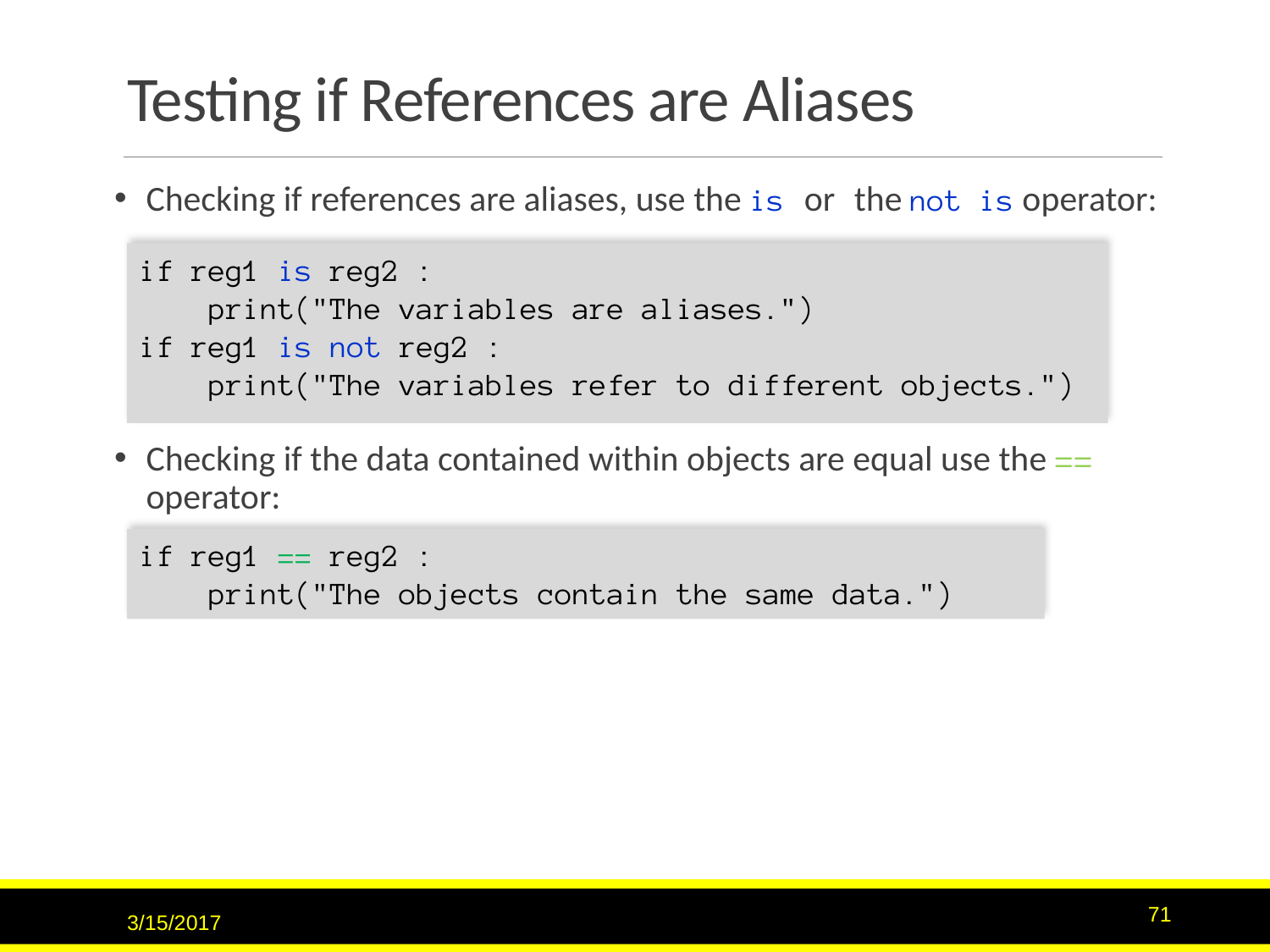

# Testing if References are Aliases
Checking if references are aliases, use the is or the not is operator:
if reg1 is reg2 :
    print("The variables are aliases.")
if reg1 is not reg2 :
    print("The variables refer to different objects.")

Checking if the data contained within objects are equal use the == operator:
if reg1 == reg2 :
    print("The objects contain the same data.")

3/15/2017